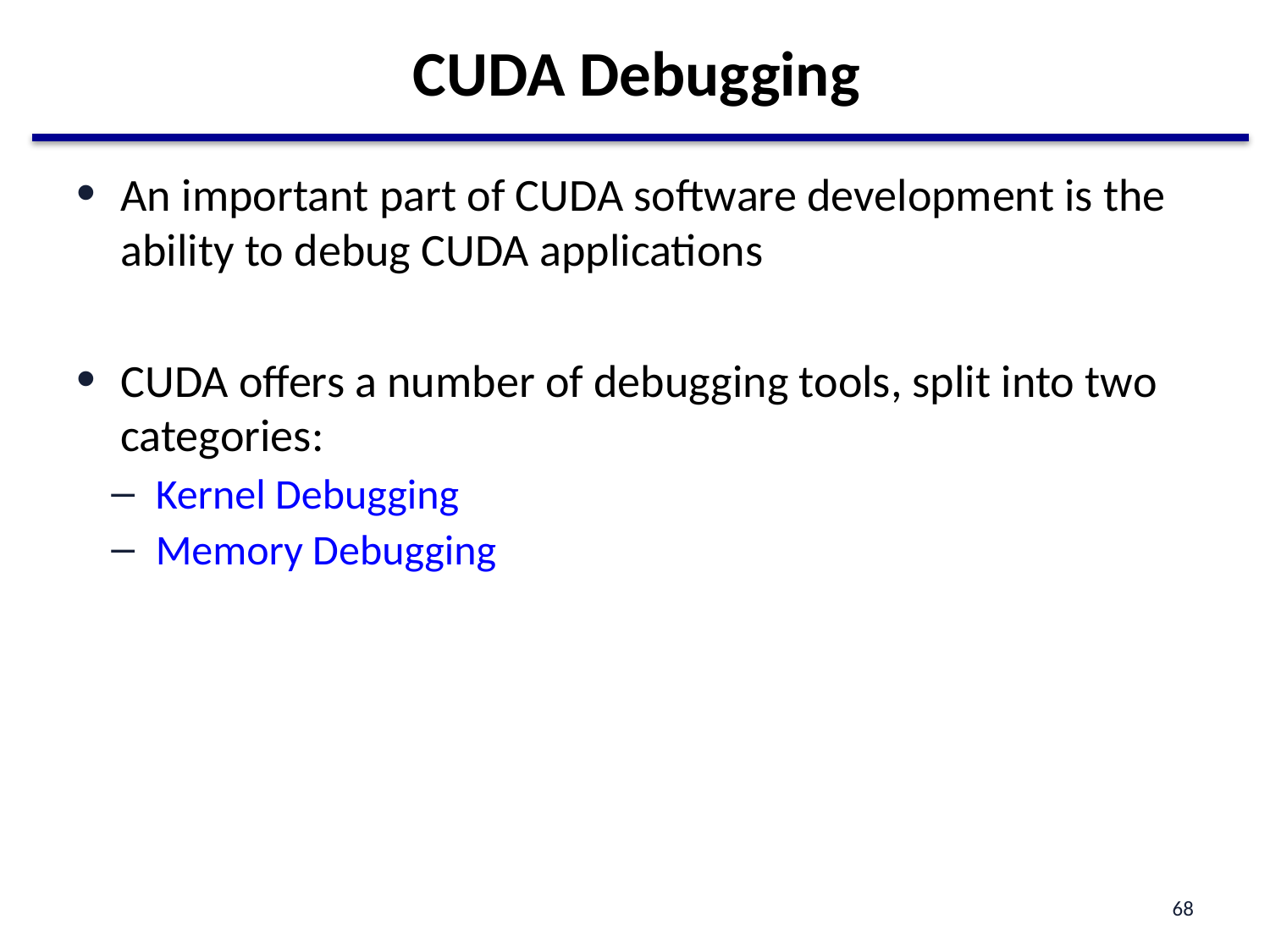

# CUDA Debugging
An important part of CUDA software development is the ability to debug CUDA applications

CUDA offers a number of debugging tools, split into two categories:
Kernel Debugging
Memory Debugging
68